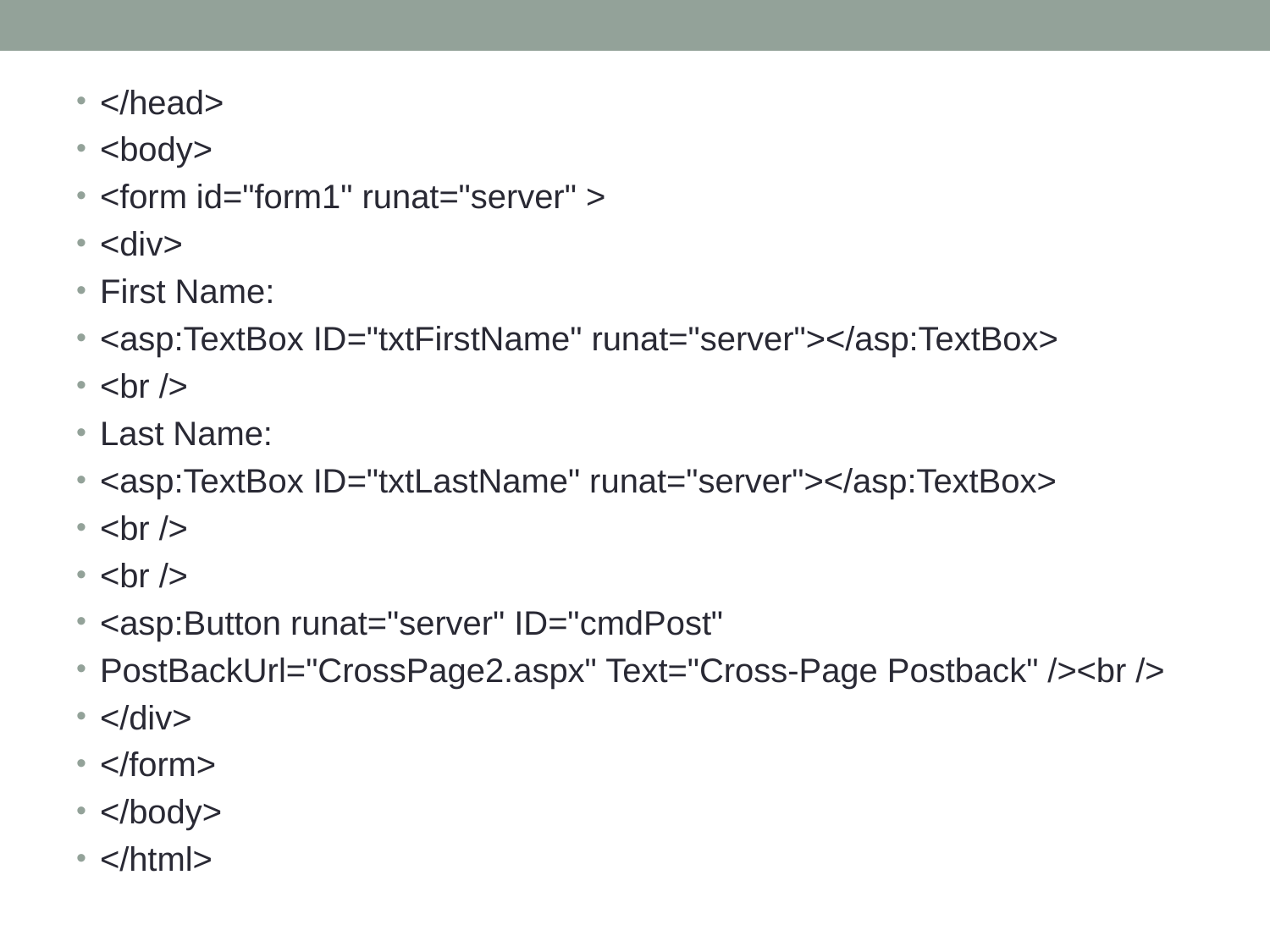

</head>
<body>
<form id="form1" runat="server" >
<div>
First Name:
<asp:TextBox ID="txtFirstName" runat="server"></asp:TextBox>
<br />
Last Name:
<asp:TextBox ID="txtLastName" runat="server"></asp:TextBox>
<br />
<br />
<asp:Button runat="server" ID="cmdPost"
PostBackUrl="CrossPage2.aspx" Text="Cross-Page Postback" /><br />
</div>
</form>
</body>
</html>